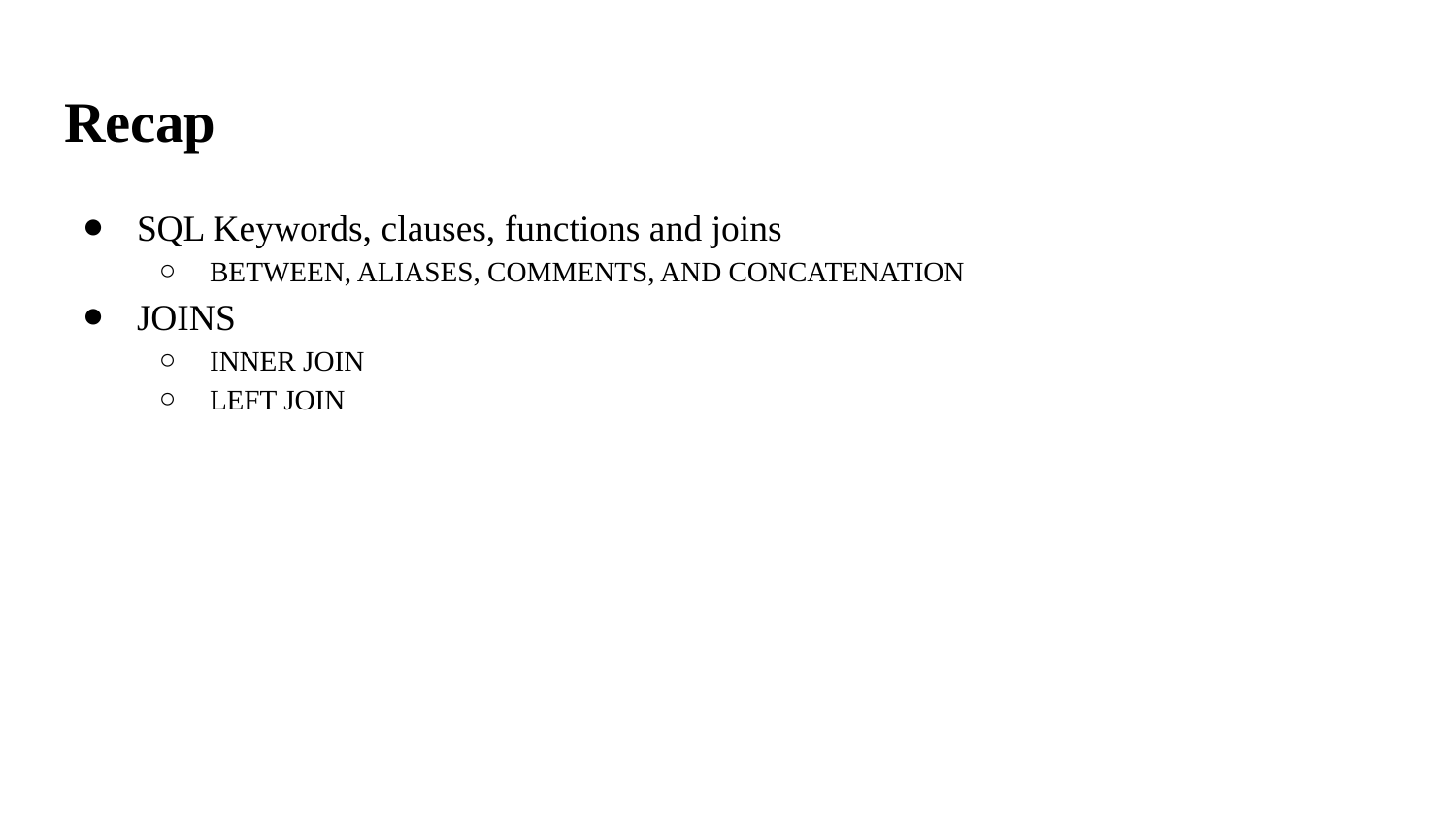

# Recap
SQL Keywords, clauses, functions and joins
BETWEEN, ALIASES, COMMENTS, AND CONCATENATION
JOINS
INNER JOIN
LEFT JOIN